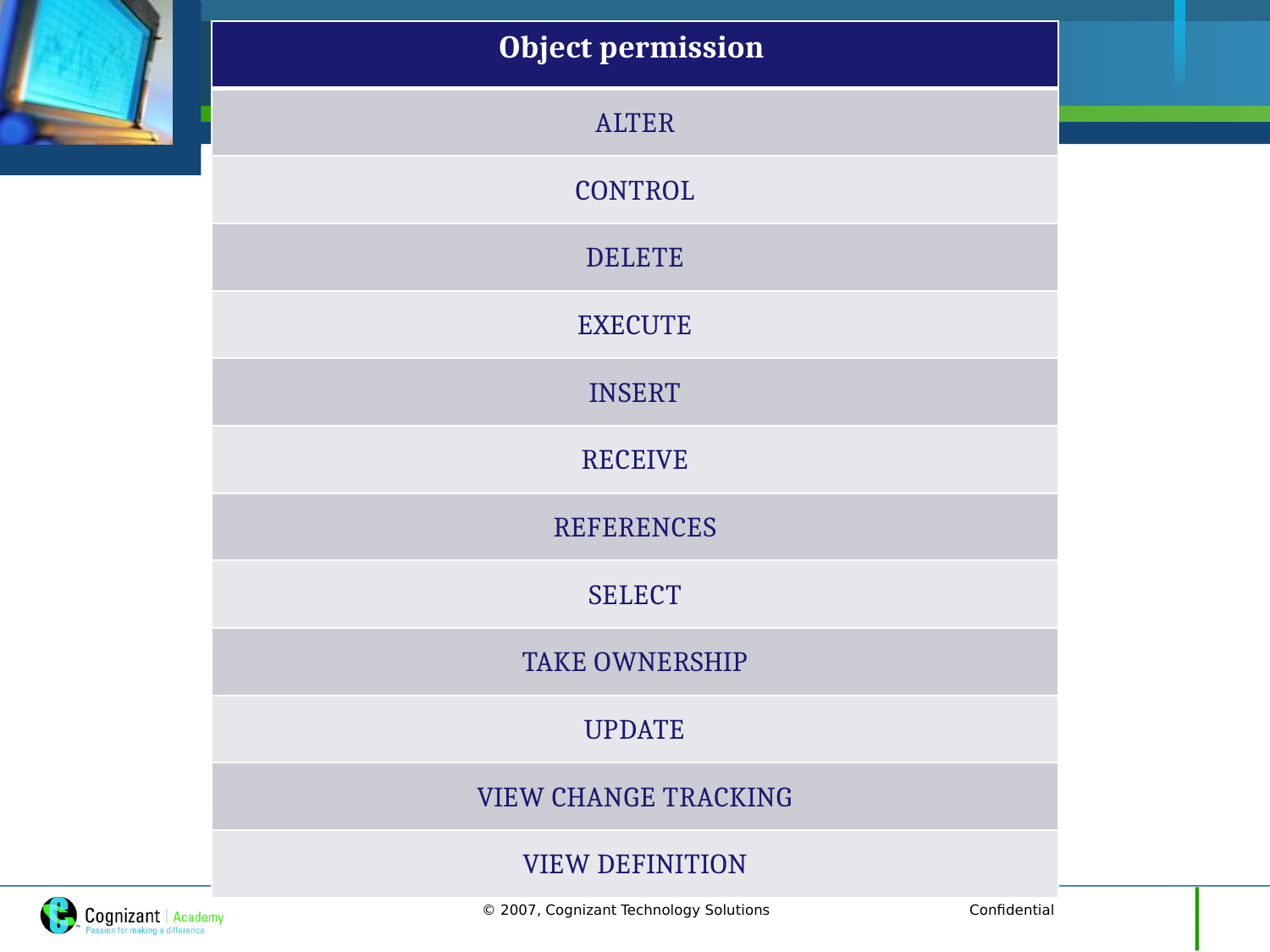

| Object permission |
| --- |
| ALTER |
| CONTROL |
| DELETE |
| EXECUTE |
| INSERT |
| RECEIVE |
| REFERENCES |
| SELECT |
| TAKE OWNERSHIP |
| UPDATE |
| VIEW CHANGE TRACKING |
| VIEW DEFINITION |